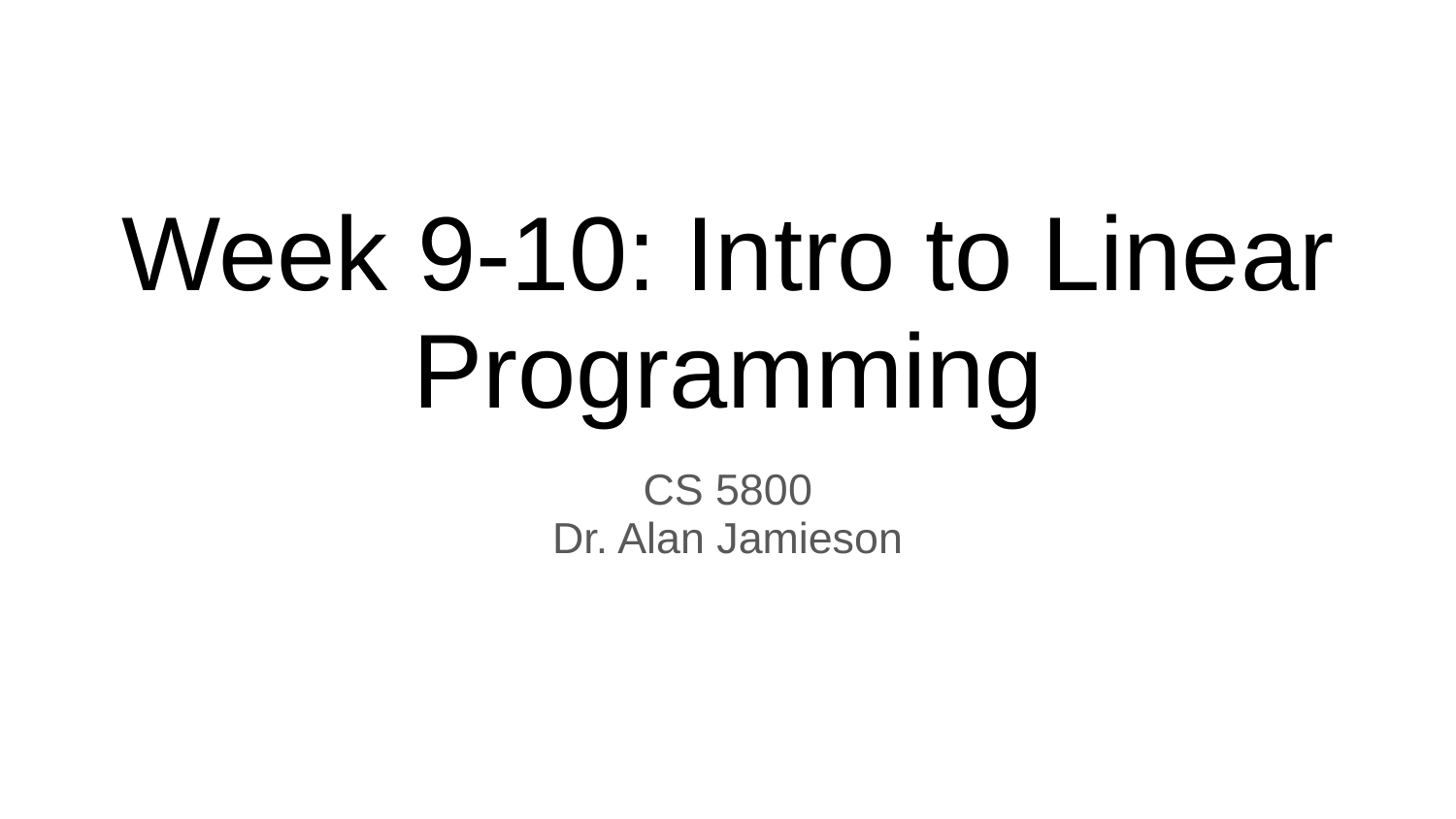

# Week 9-10: Intro to Linear Programming
CS 5800
Dr. Alan Jamieson